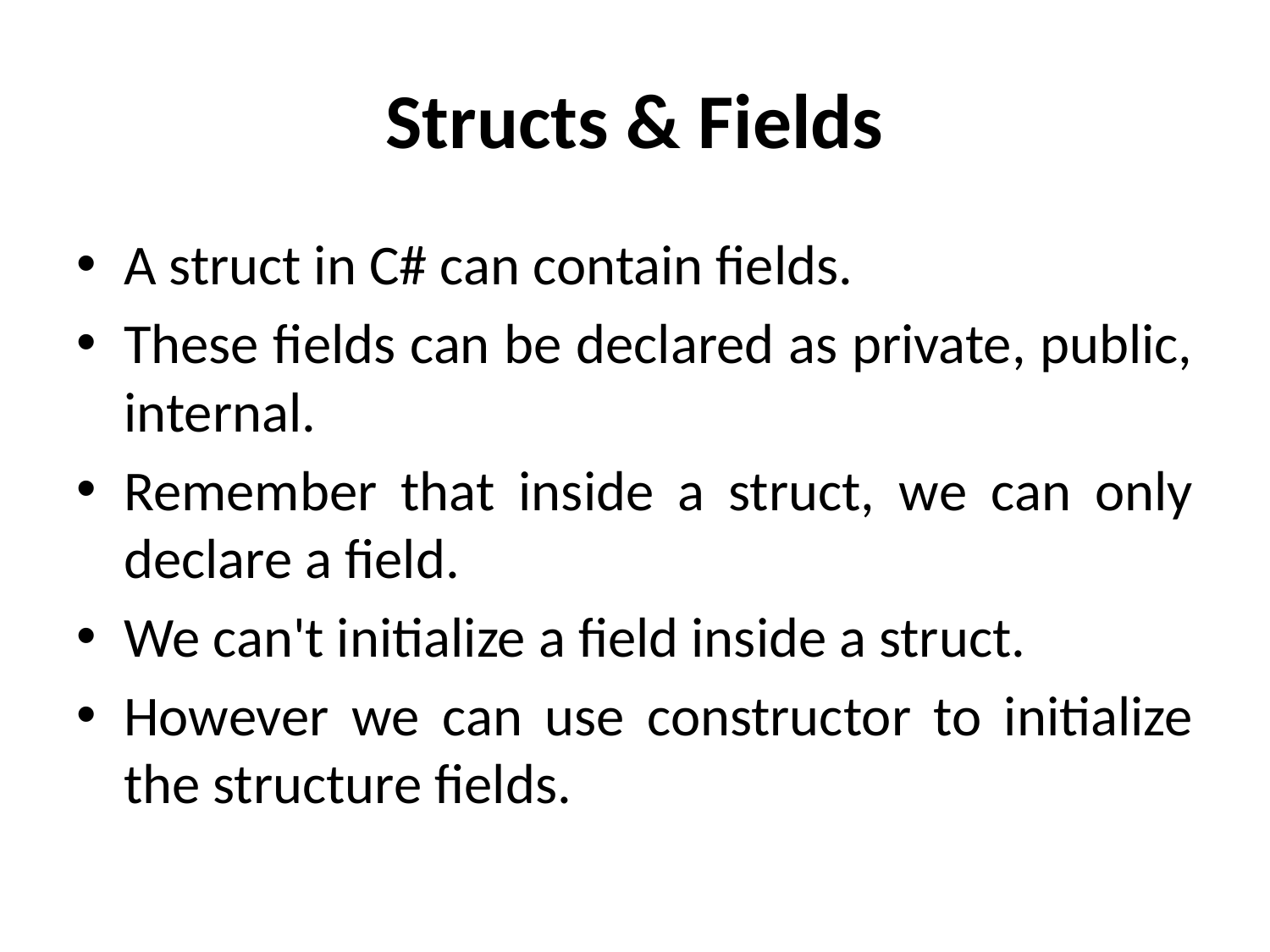

# Structs & Fields
A struct in C# can contain fields.
These fields can be declared as private, public, internal.
Remember that inside a struct, we can only declare a field.
We can't initialize a field inside a struct.
However we can use constructor to initialize the structure fields.